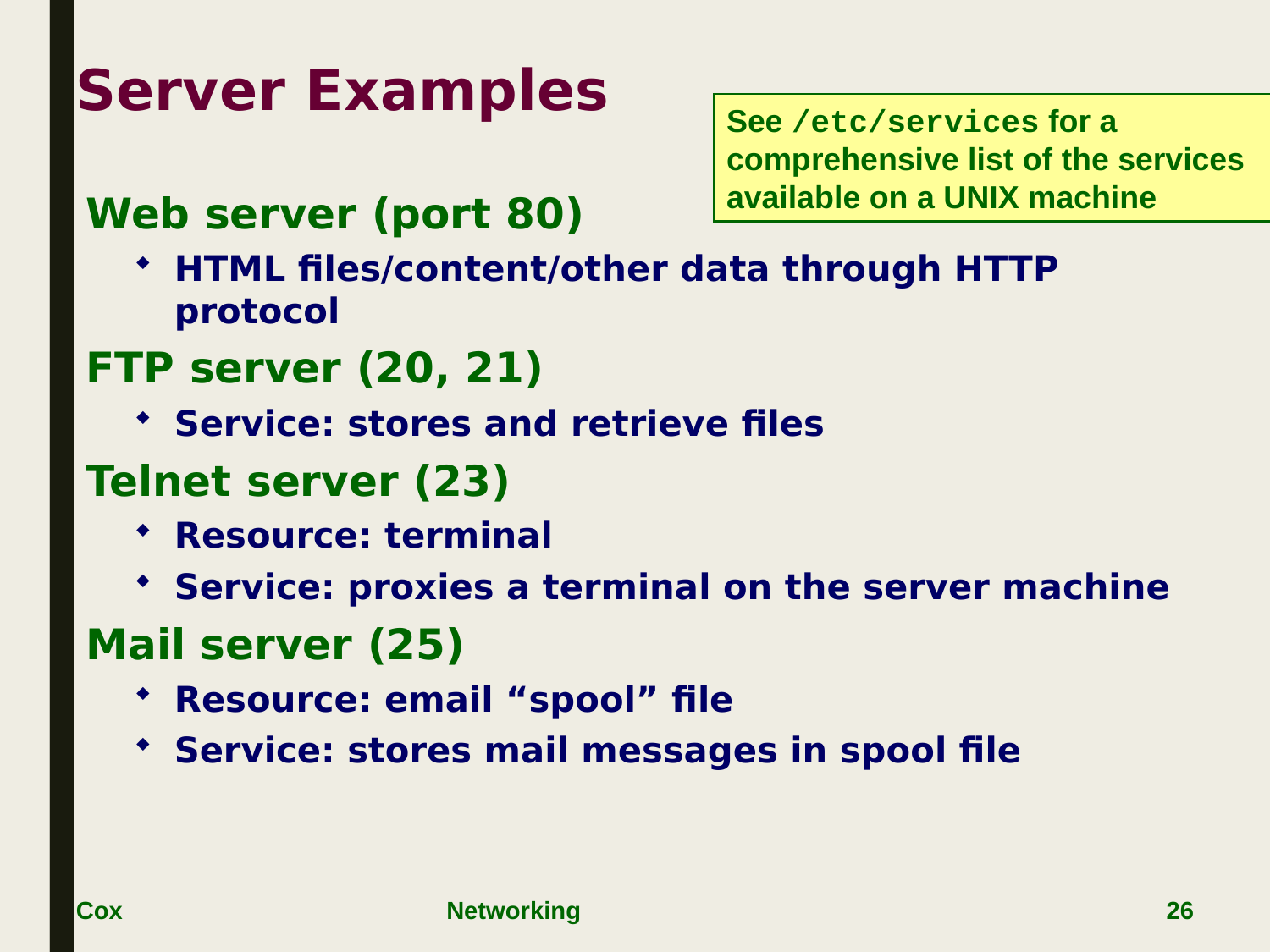

Server Examples
See /etc/services for a comprehensive list of the services available on a UNIX machine
Web server (port 80)
HTML files/content/other data through HTTP protocol
FTP server (20, 21)
Service: stores and retrieve files
Telnet server (23)
Resource: terminal
Service: proxies a terminal on the server machine
Mail server (25)
Resource: email “spool” file
Service: stores mail messages in spool file

Cox
Networking
26